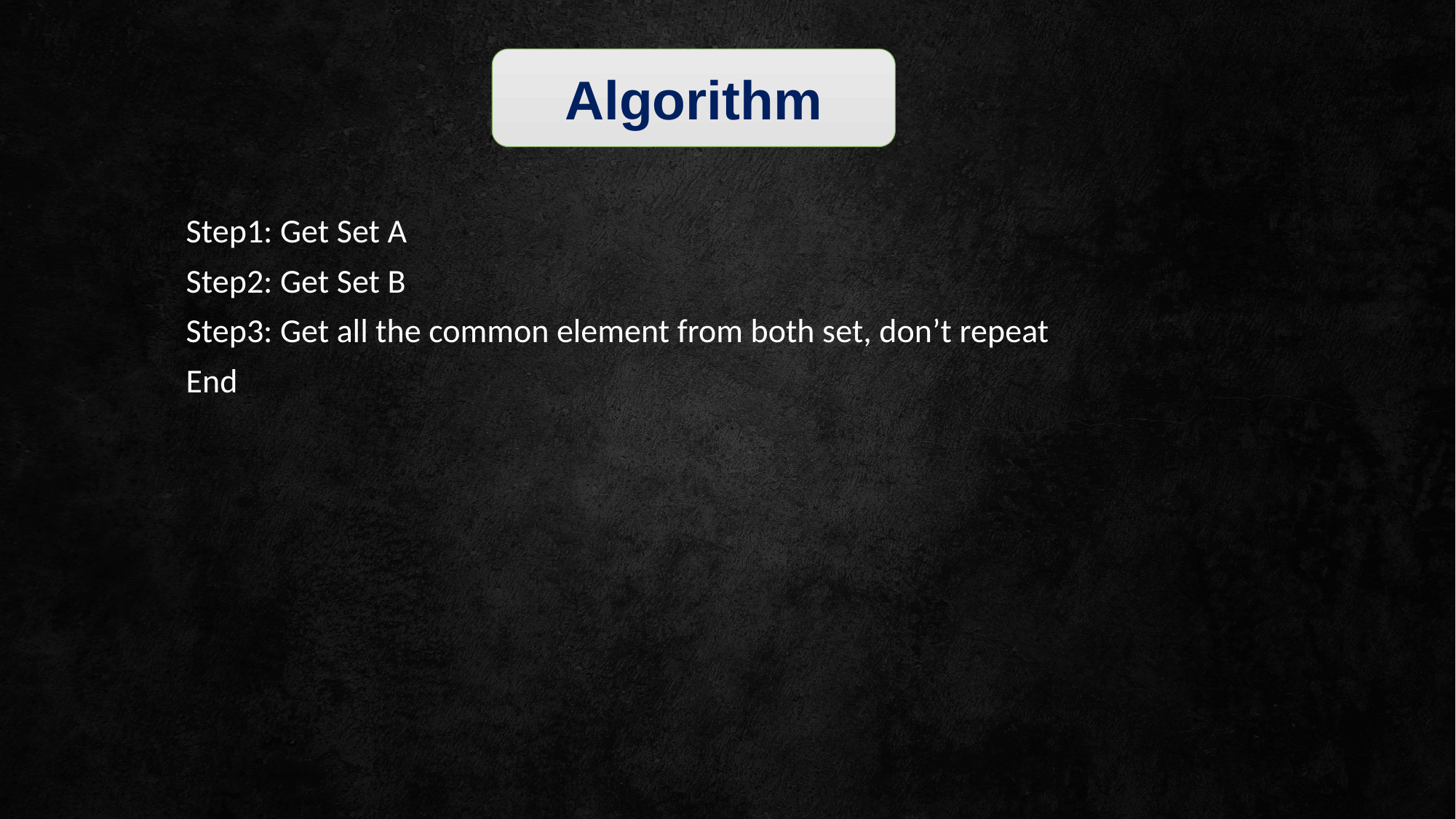

Algorithm
Step1: Get Set A
Step2: Get Set B
Step3: Get all the common element from both set, don’t repeat
End